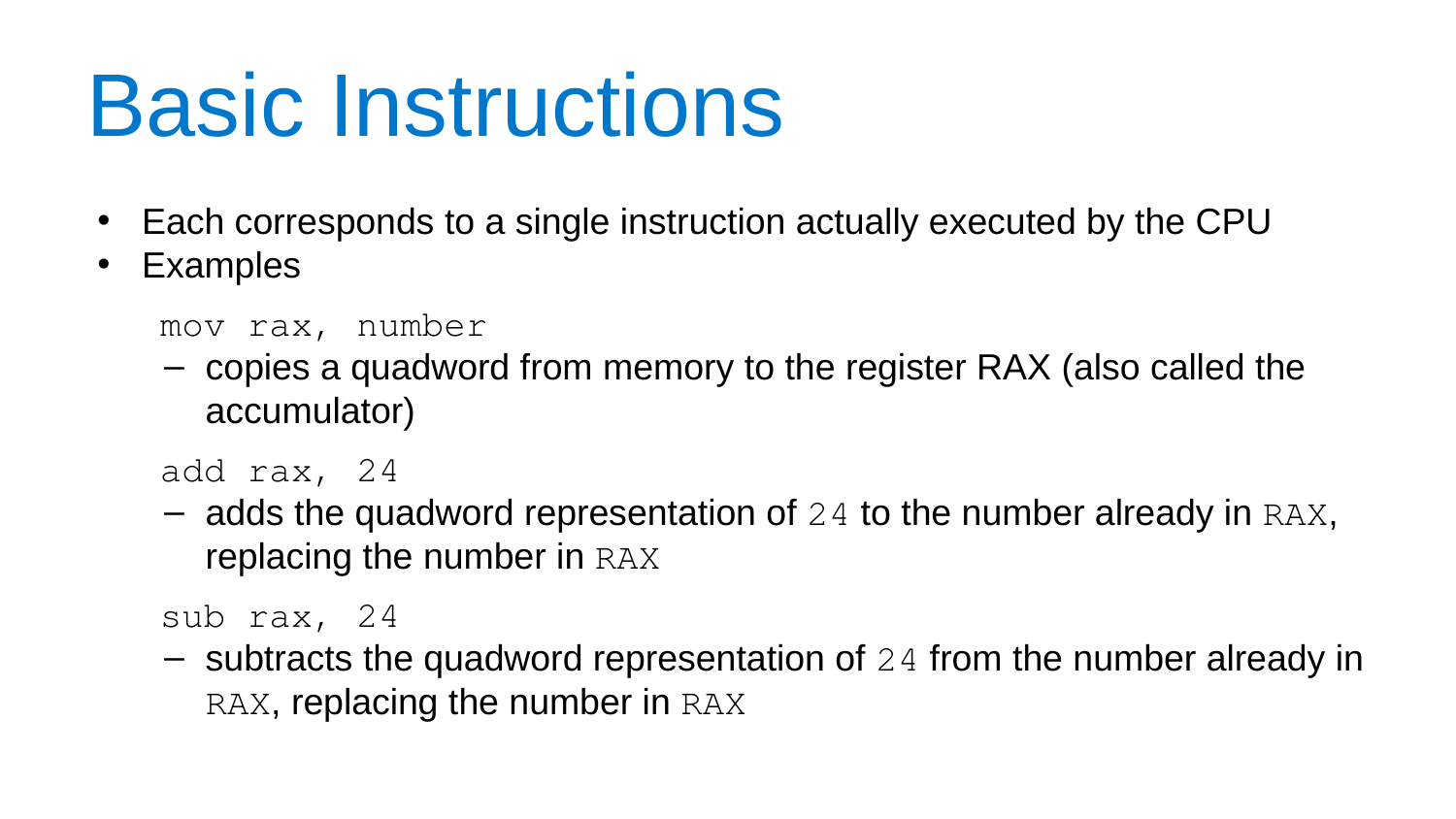

Basic Instructions
Each corresponds to a single instruction actually executed by the CPU
Examples

mov rax, number
copies a quadword from memory to the register RAX (also called the accumulator)

add rax, 24
adds the quadword representation of 24 to the number already in RAX, replacing the number in RAX

sub rax, 24
subtracts the quadword representation of 24 from the number already in RAX, replacing the number in RAX